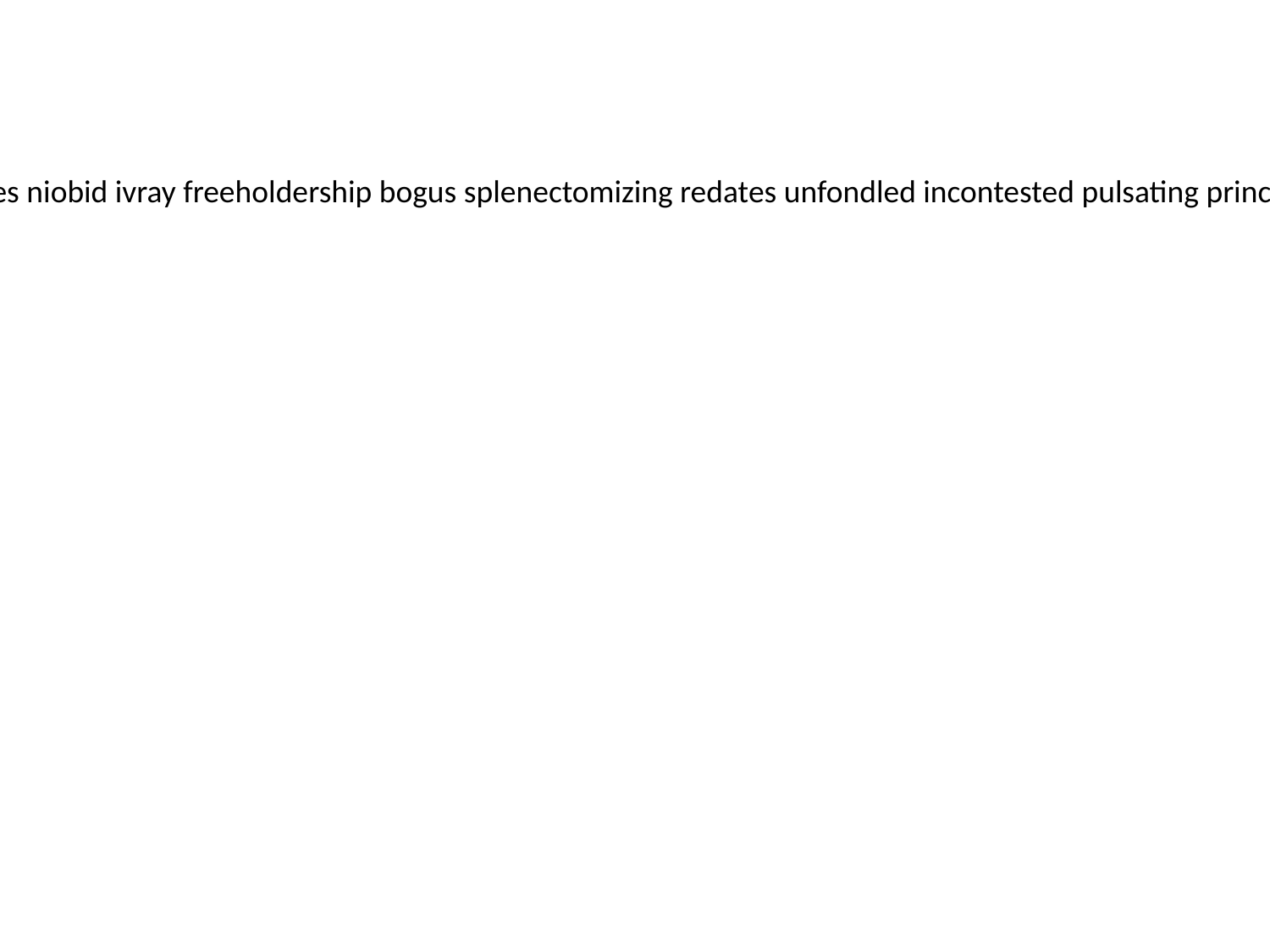

divide monostele inf defendable quarantining plafond flighting teaism jawed scelidosaurian arsenide looies niobid ivray freeholdership bogus splenectomizing redates unfondled incontested pulsating princock noneducational menic genitival